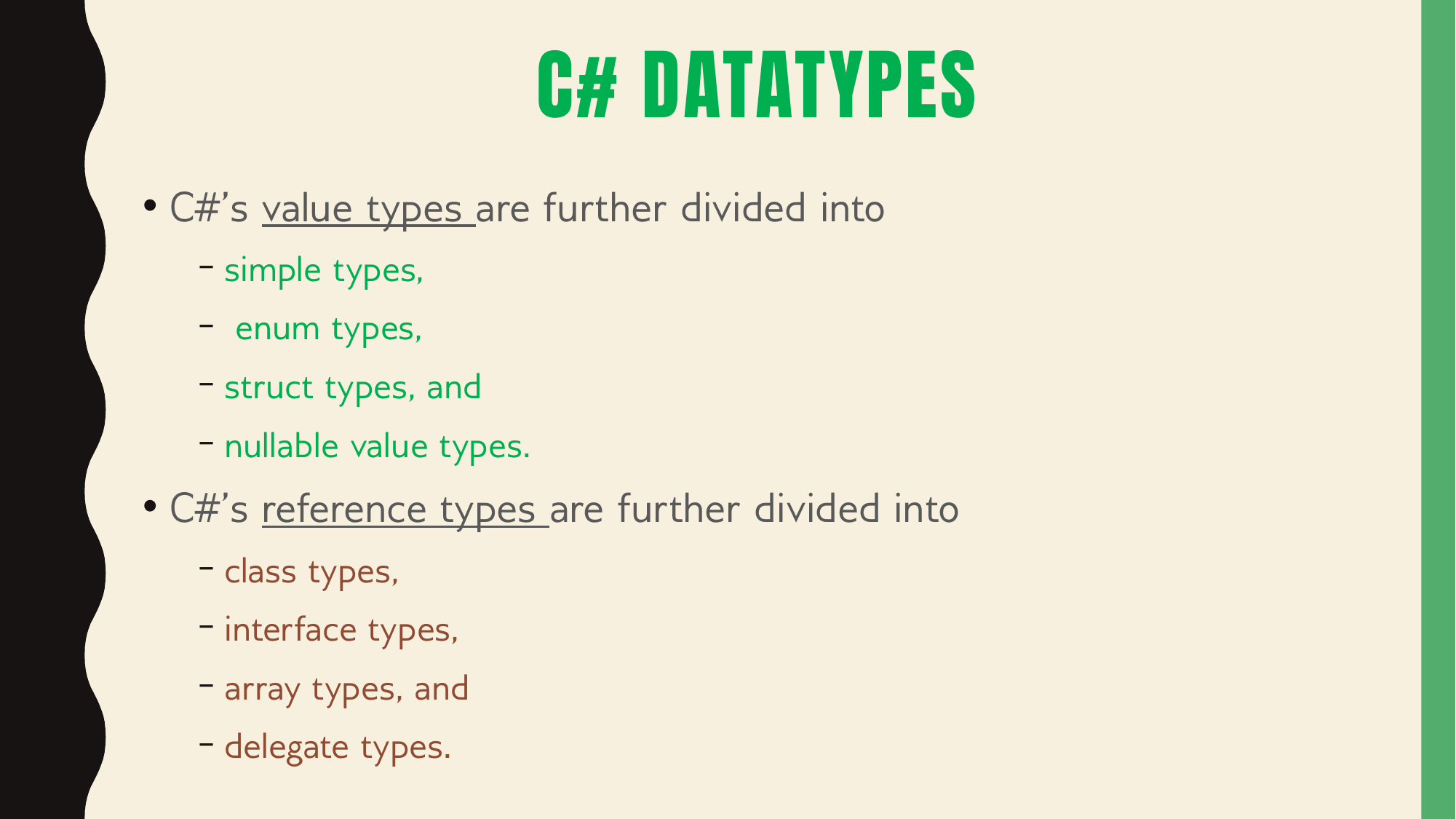

# C# datatypes
C#’s value types are further divided into
simple types,
 enum types,
struct types, and
nullable value types.
C#’s reference types are further divided into
class types,
interface types,
array types, and
delegate types.